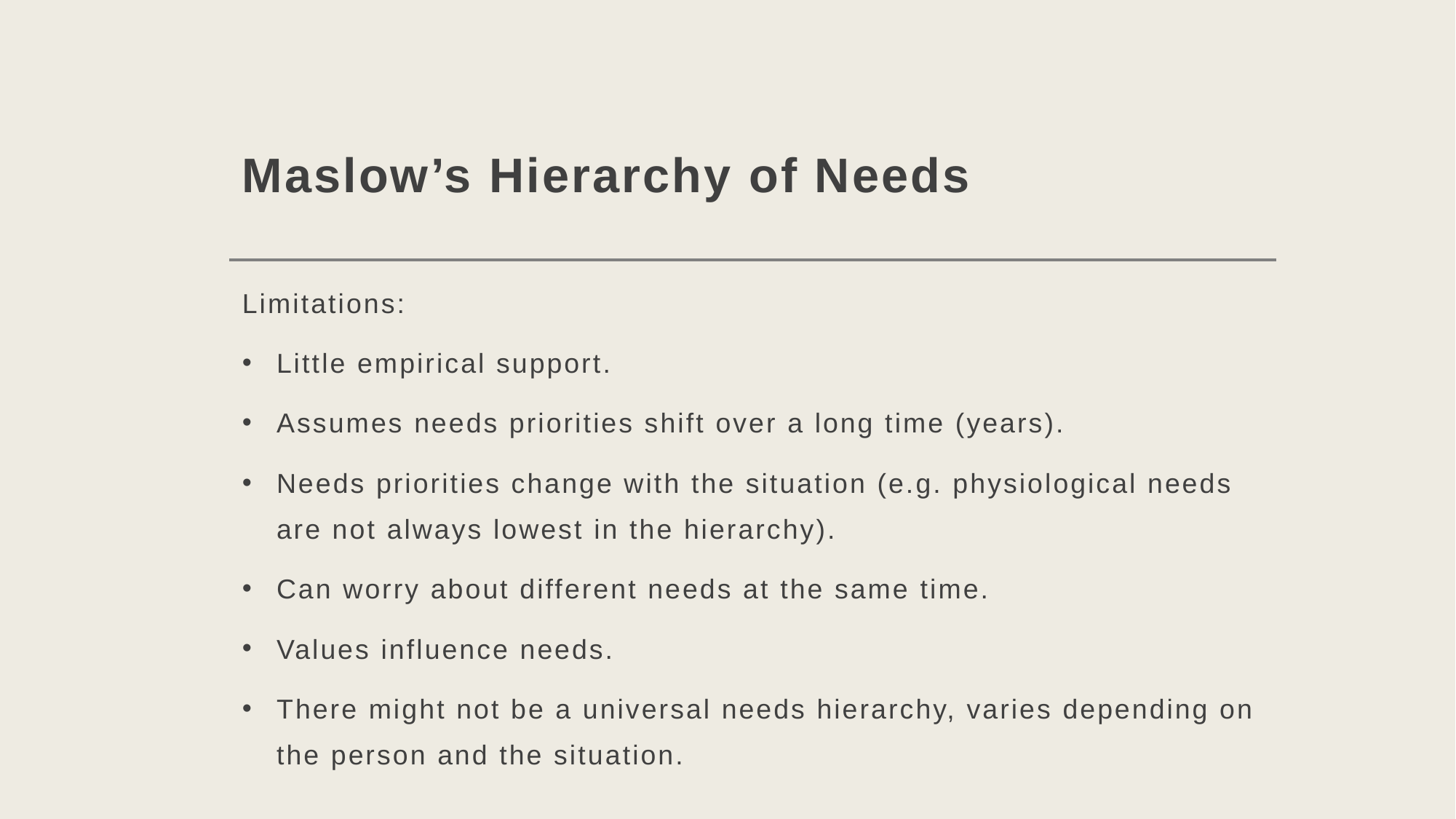

# Maslow’s Hierarchy of Needs
Limitations:
Little empirical support.
Assumes needs priorities shift over a long time (years).
Needs priorities change with the situation (e.g. physiological needs are not always lowest in the hierarchy).
Can worry about different needs at the same time.
Values influence needs.
There might not be a universal needs hierarchy, varies depending on the person and the situation.